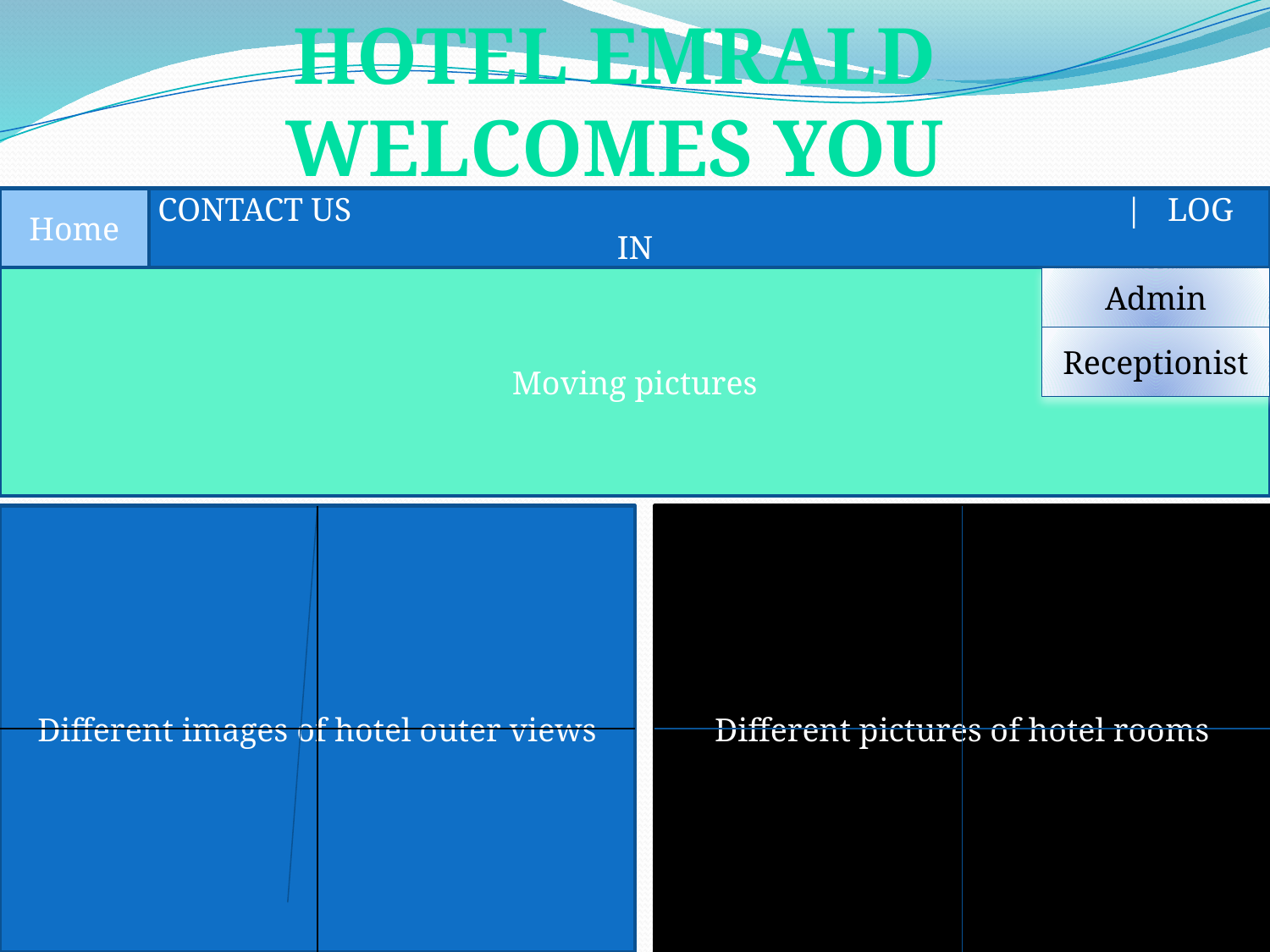

Hotel Emrald Welcomes You
HOME |CONTACT US                                                                                              |   LOG IN
Home
Moving pictures
Admin
Receptionist
Different images of hotel outer views
Different pictures of hotel rooms